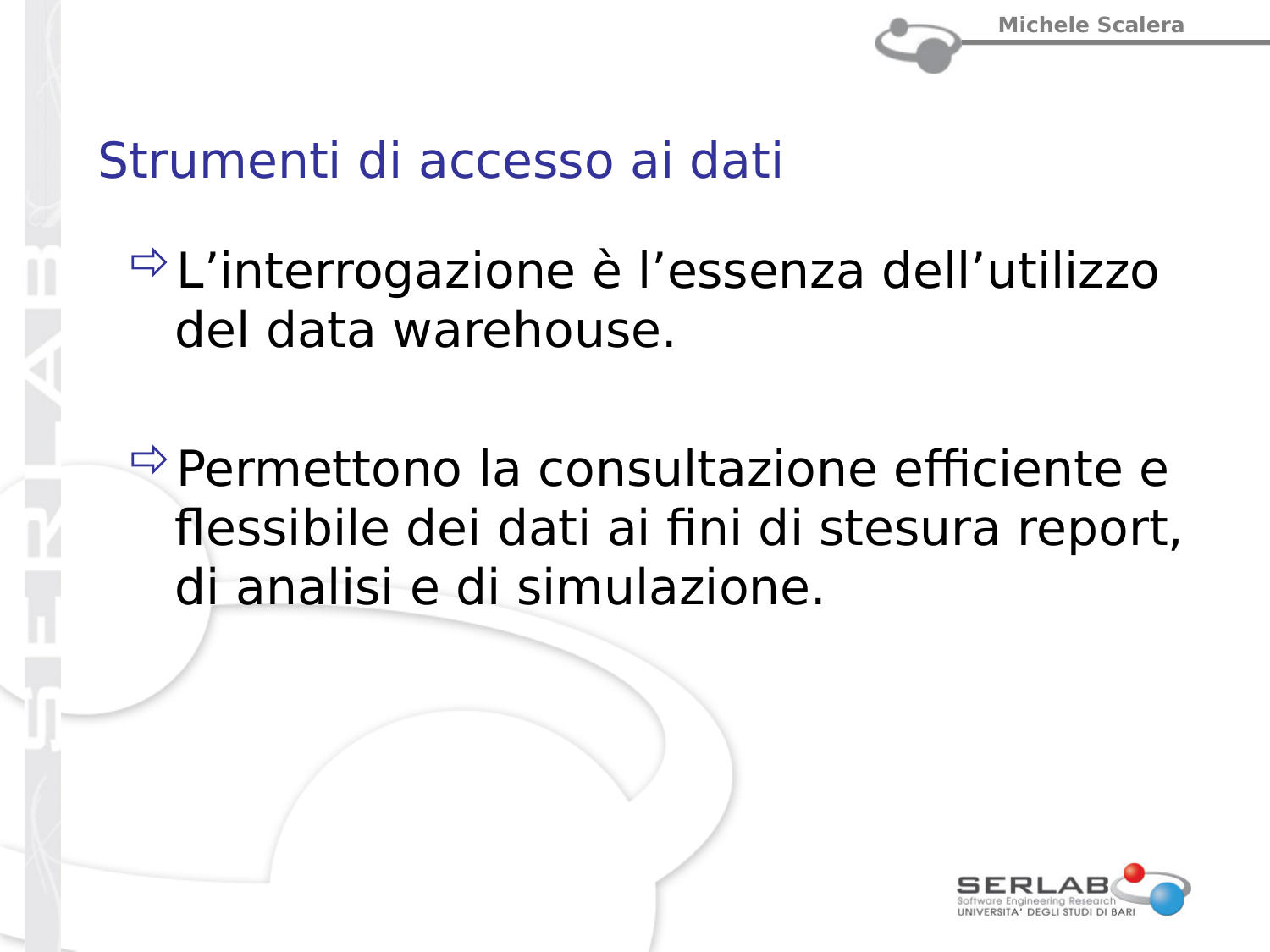

# Strumenti di accesso ai dati
L’interrogazione è l’essenza dell’utilizzo del data warehouse.

Permettono la consultazione efficiente e flessibile dei dati ai fini di stesura report, di analisi e di simulazione.

Prof. Michele Scalera